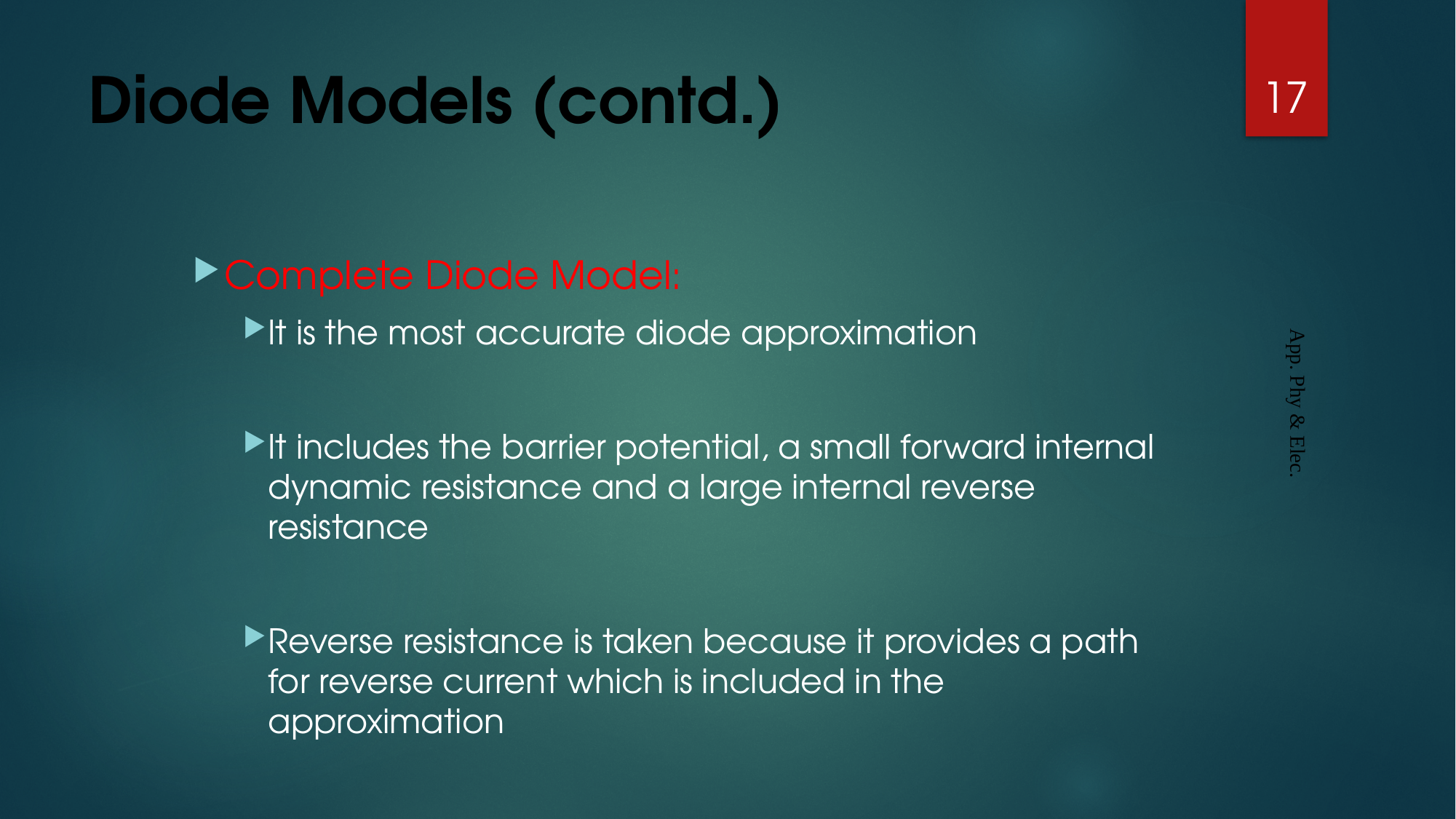

17
# Diode Models (contd.)
Complete Diode Model:
It is the most accurate diode approximation

It includes the barrier potential, a small forward internal dynamic resistance and a large internal reverse resistance

Reverse resistance is taken because it provides a path for reverse current which is included in the approximation

App. Phy & Elec.